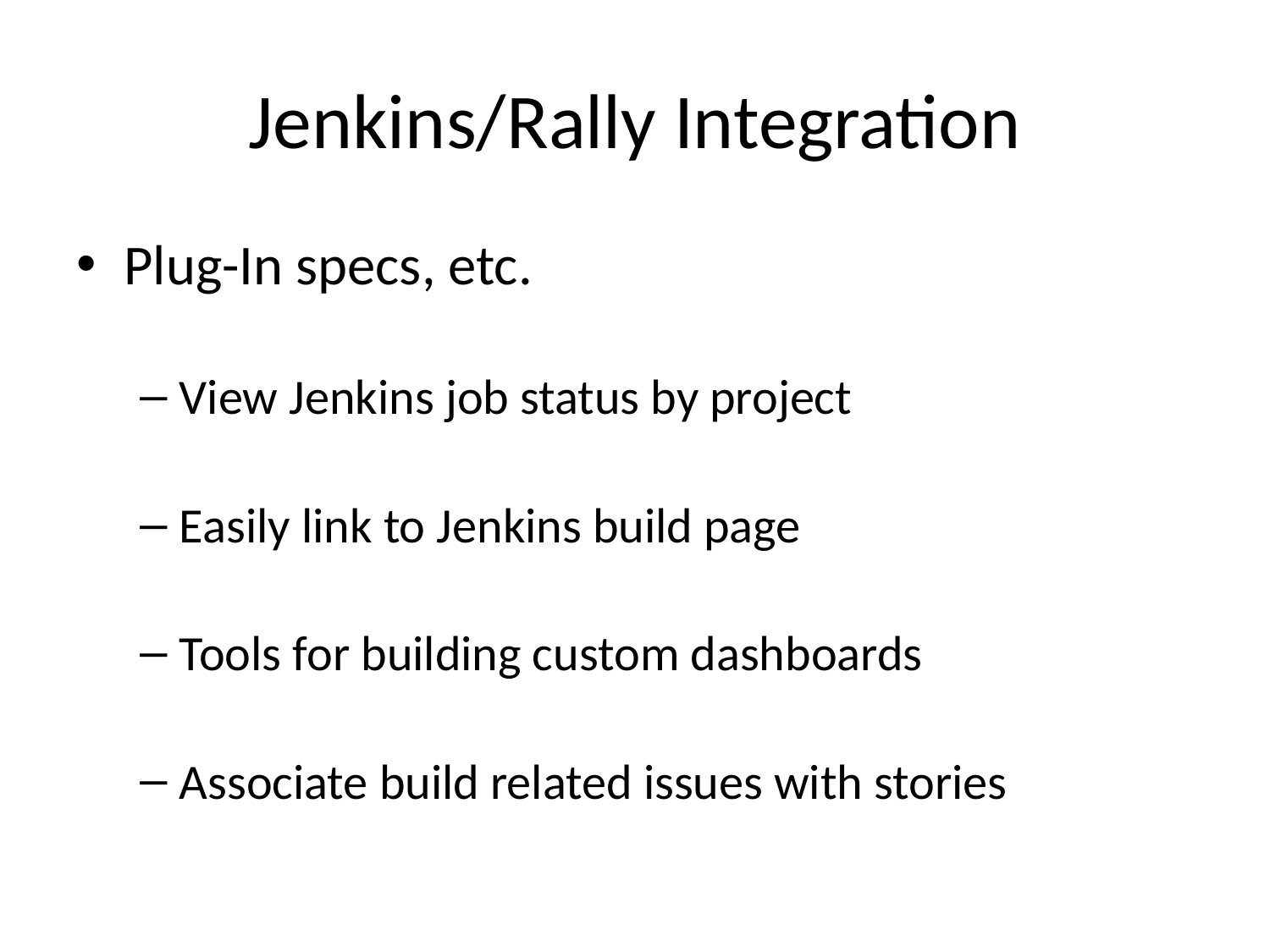

# Jenkins/Rally Integration
Plug-In specs, etc.
View Jenkins job status by project
Easily link to Jenkins build page
Tools for building custom dashboards
Associate build related issues with stories